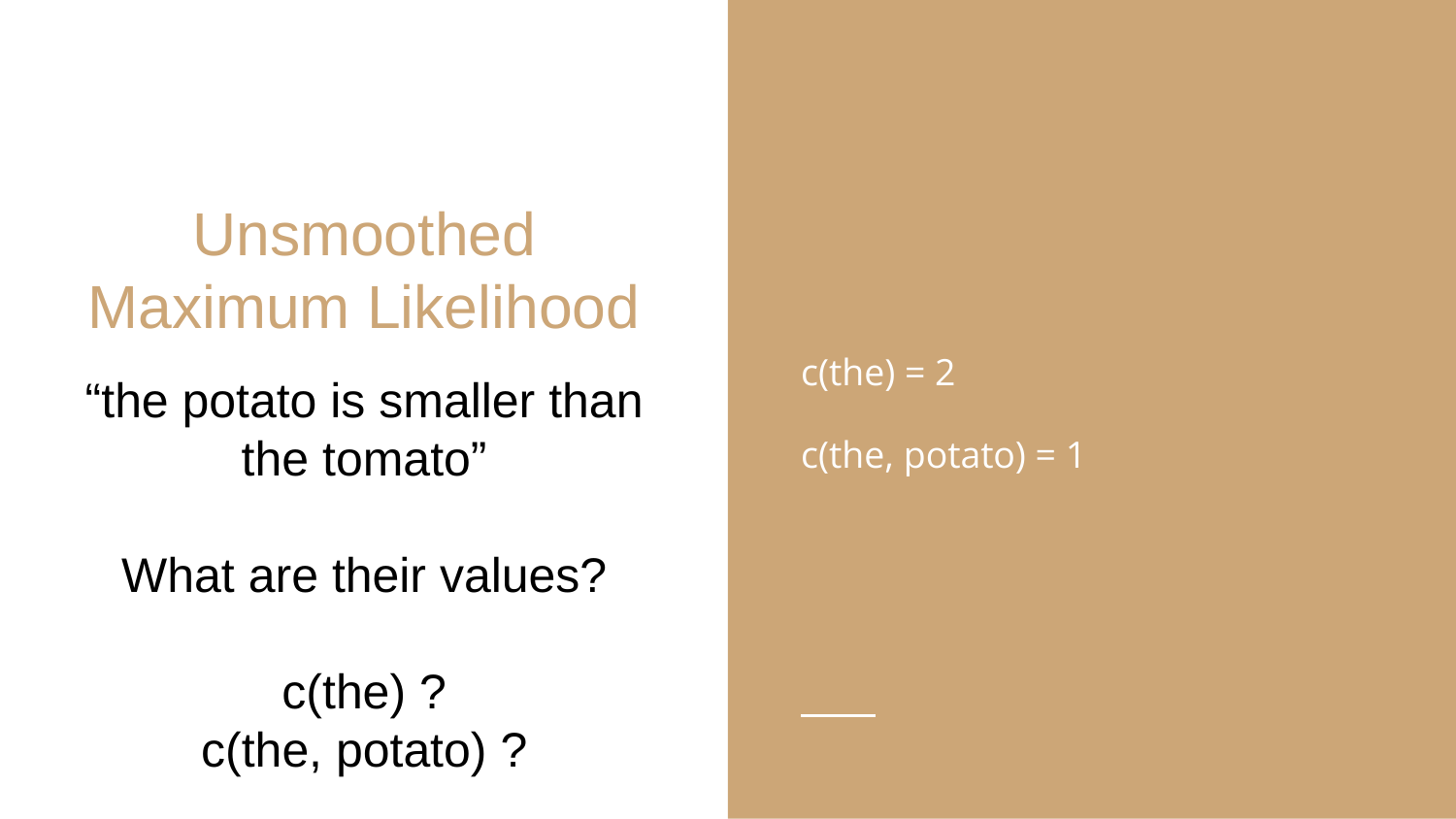

# Unsmoothed Maximum Likelihood
c(the) = 2
c(the, potato) = 1
“the potato is smaller than the tomato”

What are their values?

c(the) ?
c(the, potato) ?